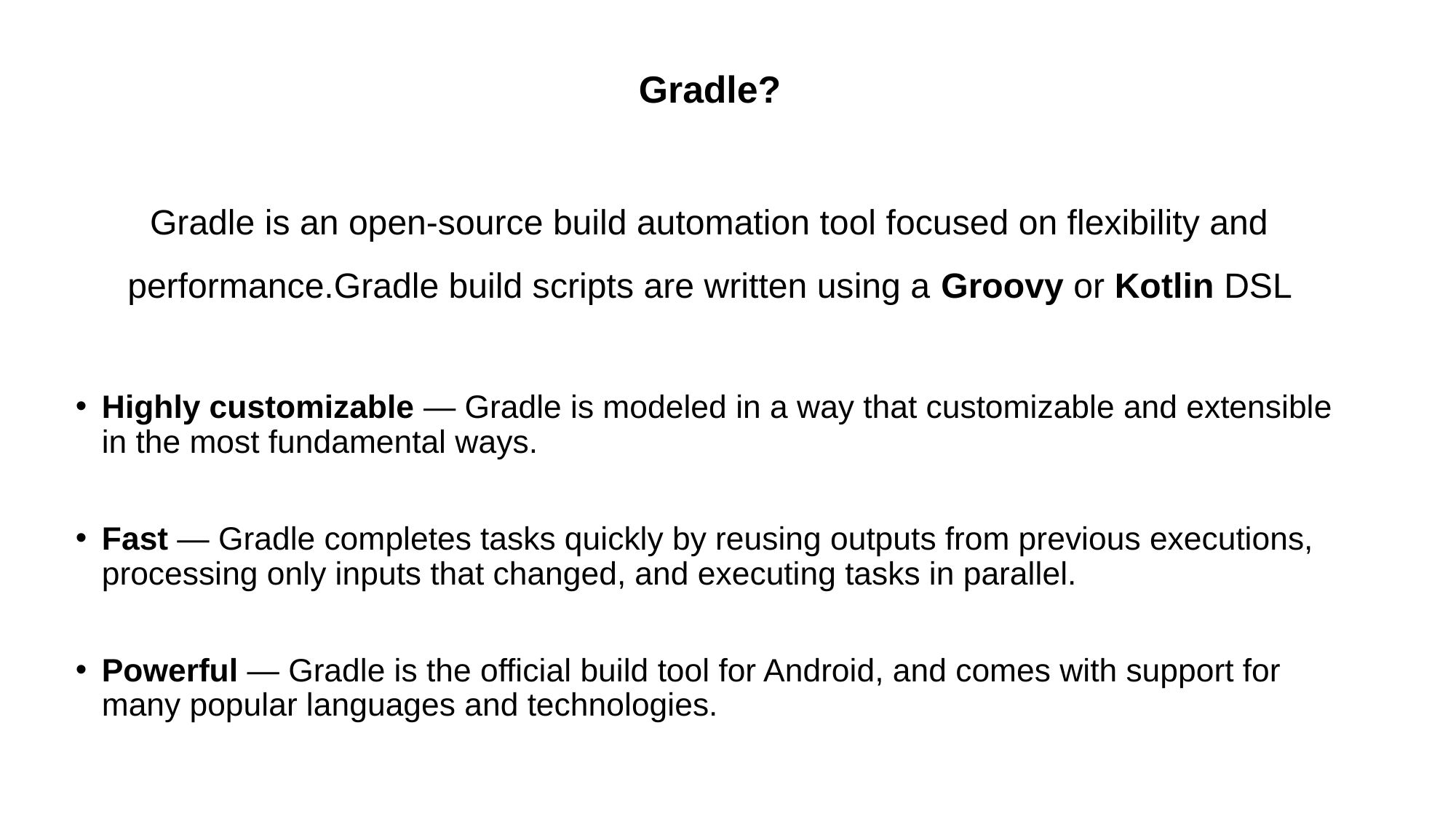

Gradle?

Gradle is an open-source build automation tool focused on flexibility and performance.Gradle build scripts are written using a Groovy or Kotlin DSL

Highly customizable — Gradle is modeled in a way that customizable and extensible in the most fundamental ways.

Fast — Gradle completes tasks quickly by reusing outputs from previous executions, processing only inputs that changed, and executing tasks in parallel.

Powerful — Gradle is the official build tool for Android, and comes with support for many popular languages and technologies.